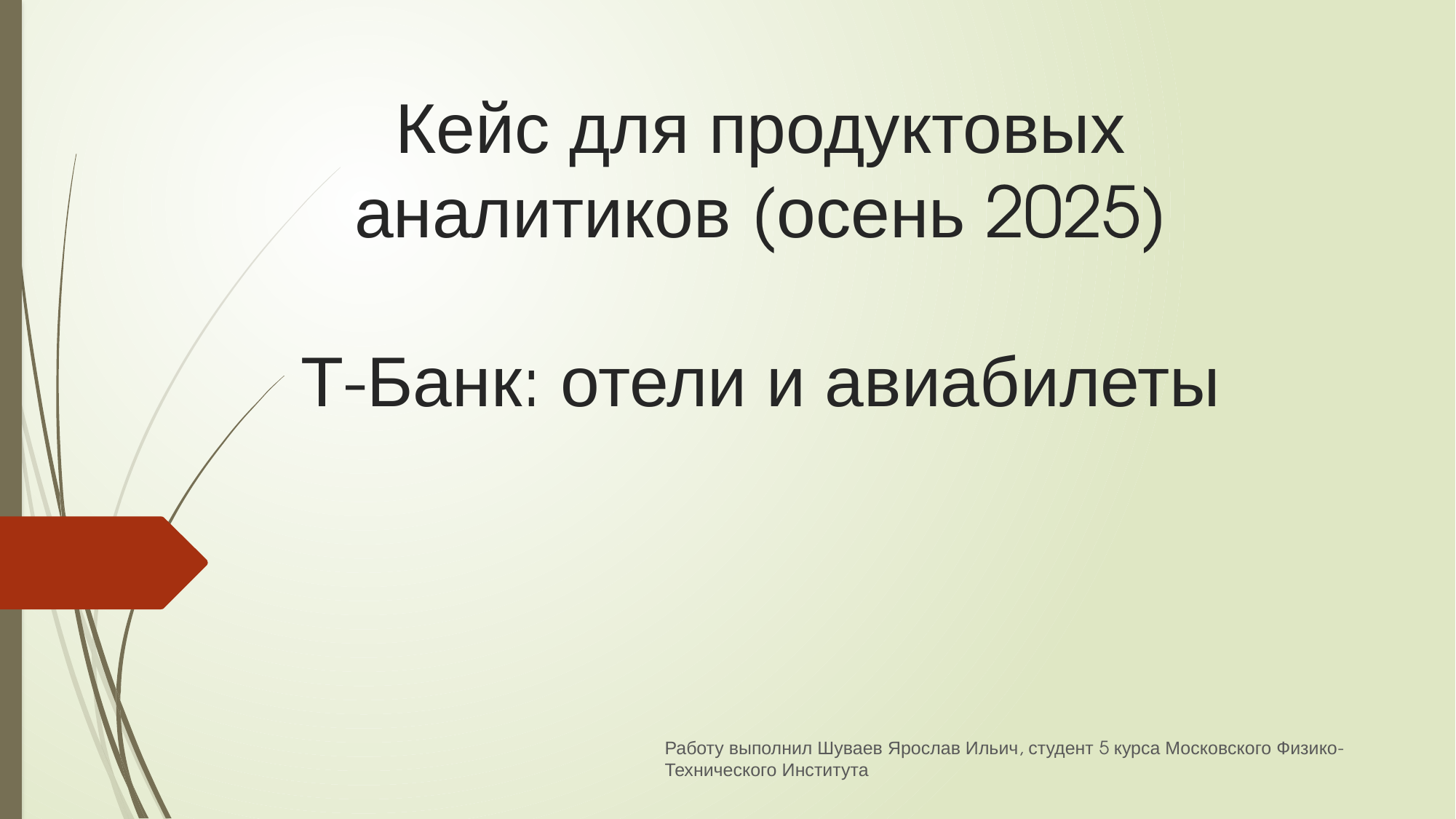

# Кейс для продуктовых аналитиков (осень 2025) Т-Банк: отели и авиабилеты
Работу выполнил Шуваев Ярослав Ильич, студент 5 курса Московского Физико-Технического Института